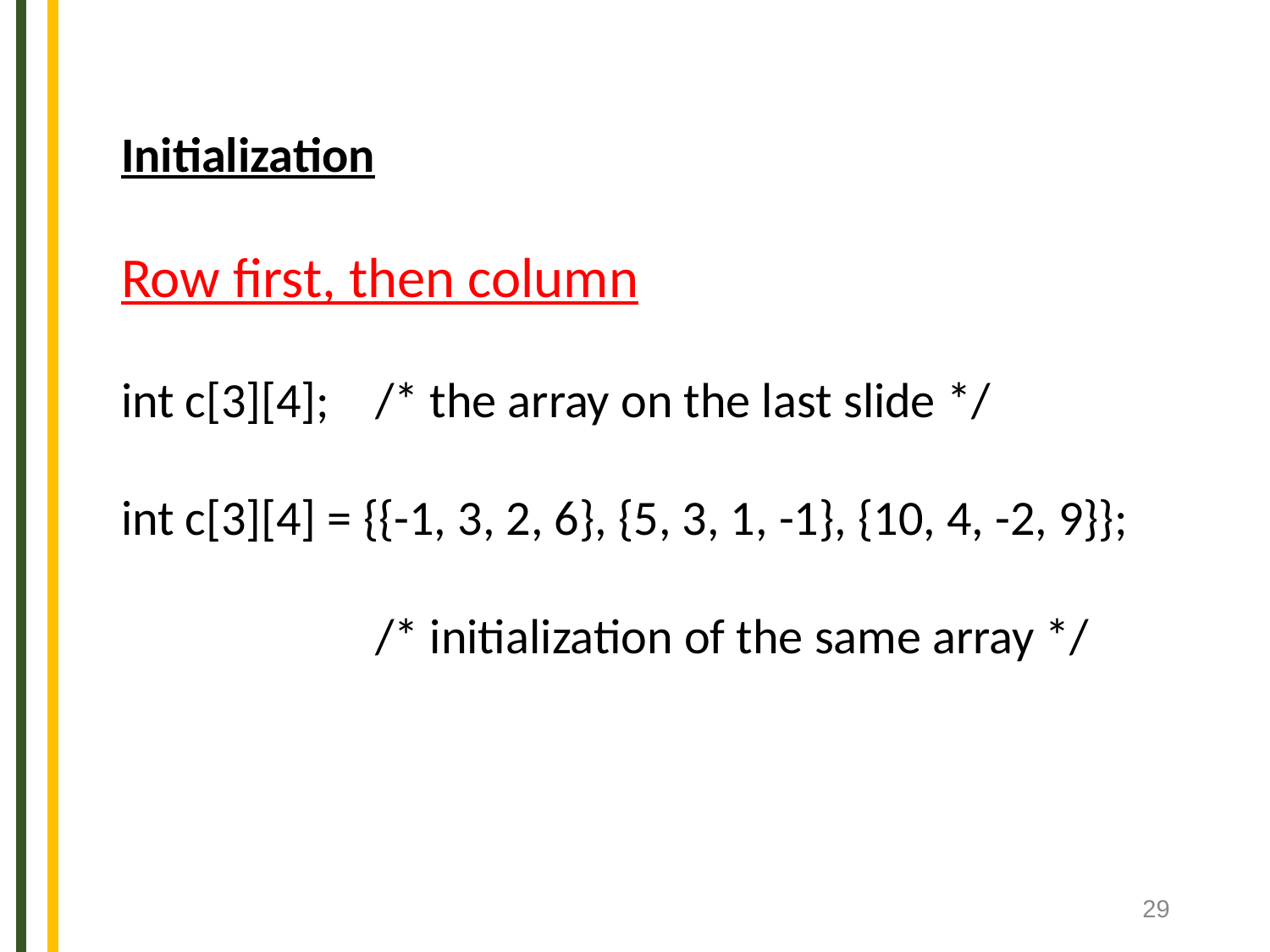

Initialization

Row first, then column

int c[3][4];  	/* the array on the last slide */

int c[3][4] = {{-1, 3, 2, 6}, {5, 3, 1, -1}, {10, 4, -2, 9}};

		/* initialization of the same array */
29